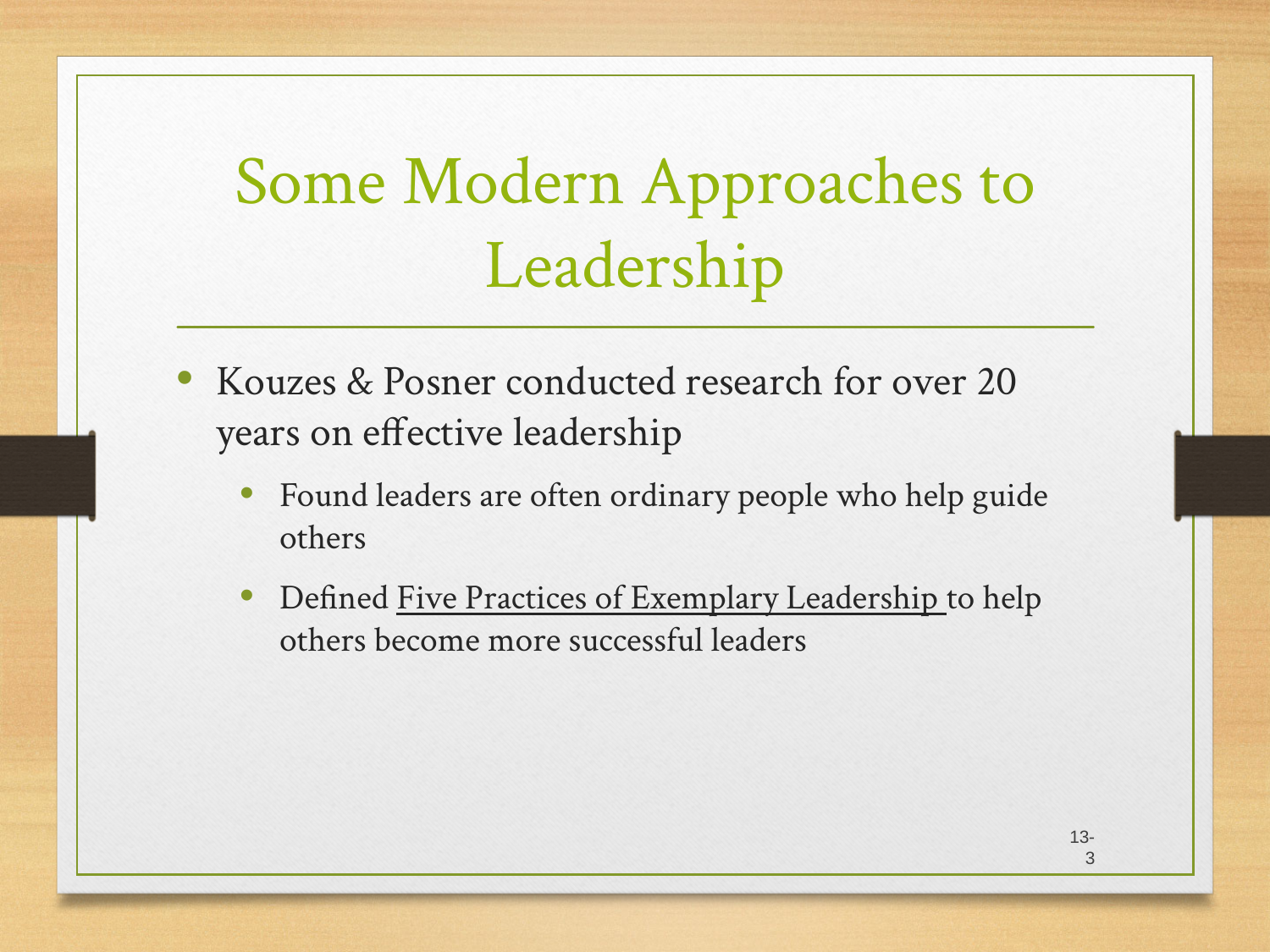

# Some Modern Approaches to Leadership
Kouzes & Posner conducted research for over 20 years on effective leadership
Found leaders are often ordinary people who help guide others
Defined Five Practices of Exemplary Leadership to help others become more successful leaders
13-3